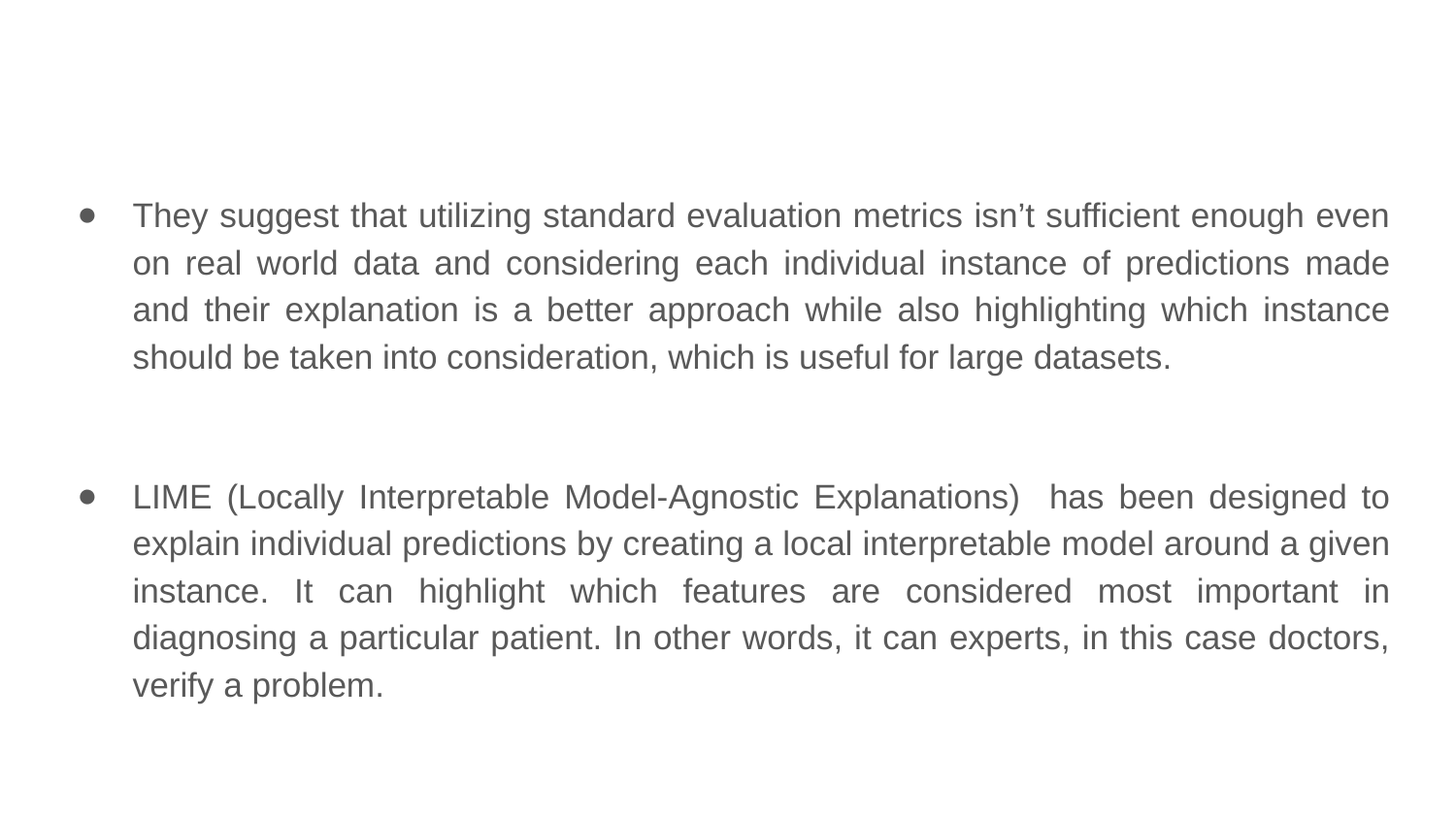

They suggest that utilizing standard evaluation metrics isn’t sufficient enough even on real world data and considering each individual instance of predictions made and their explanation is a better approach while also highlighting which instance should be taken into consideration, which is useful for large datasets.

LIME (Locally Interpretable Model-Agnostic Explanations)  has been designed to explain individual predictions by creating a local interpretable model around a given instance. It can highlight which features are considered most important in diagnosing a particular patient. In other words, it can experts, in this case doctors, verify a problem.